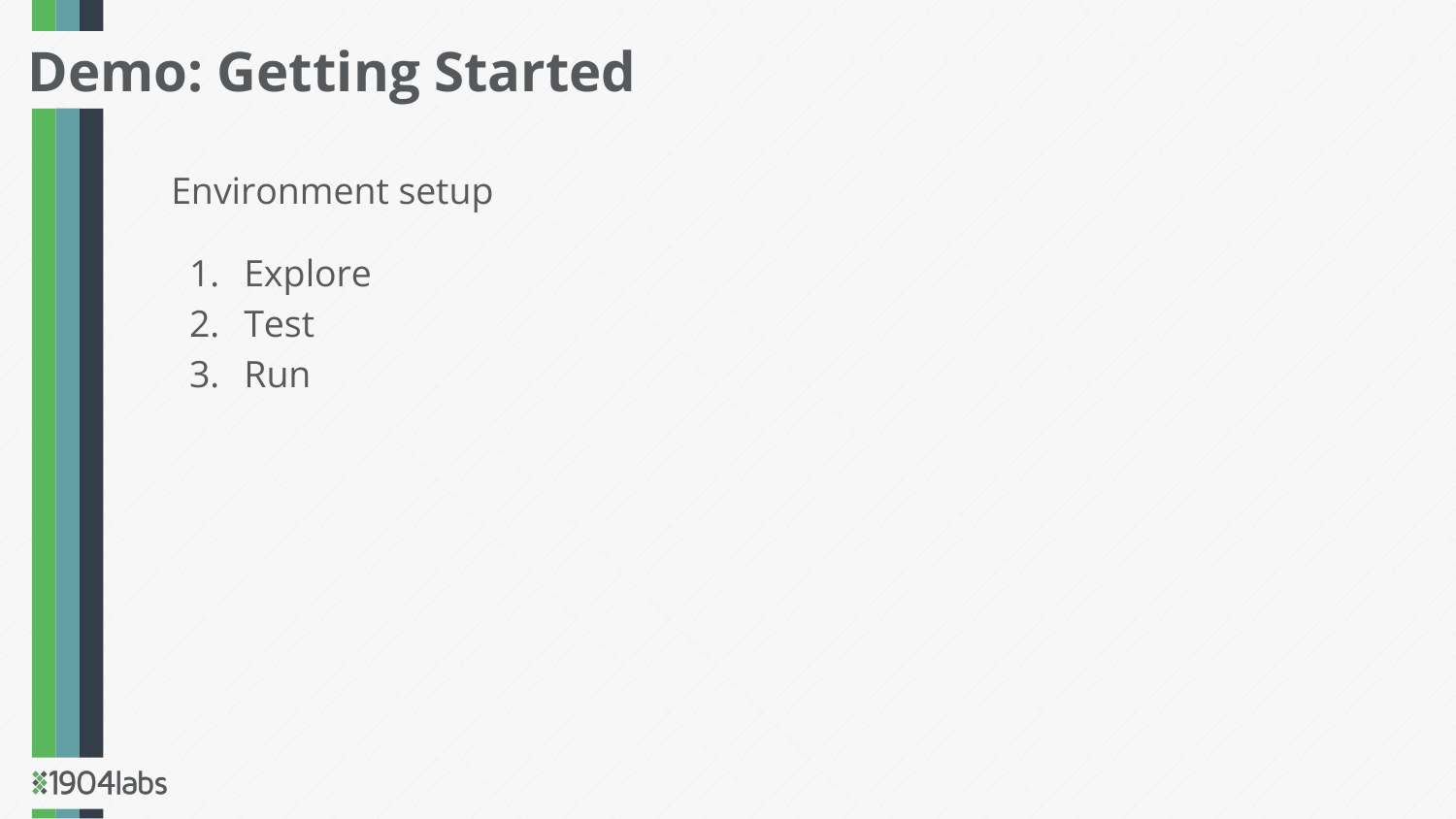

Demo: Getting Started
Environment setup
Explore
Test
Run